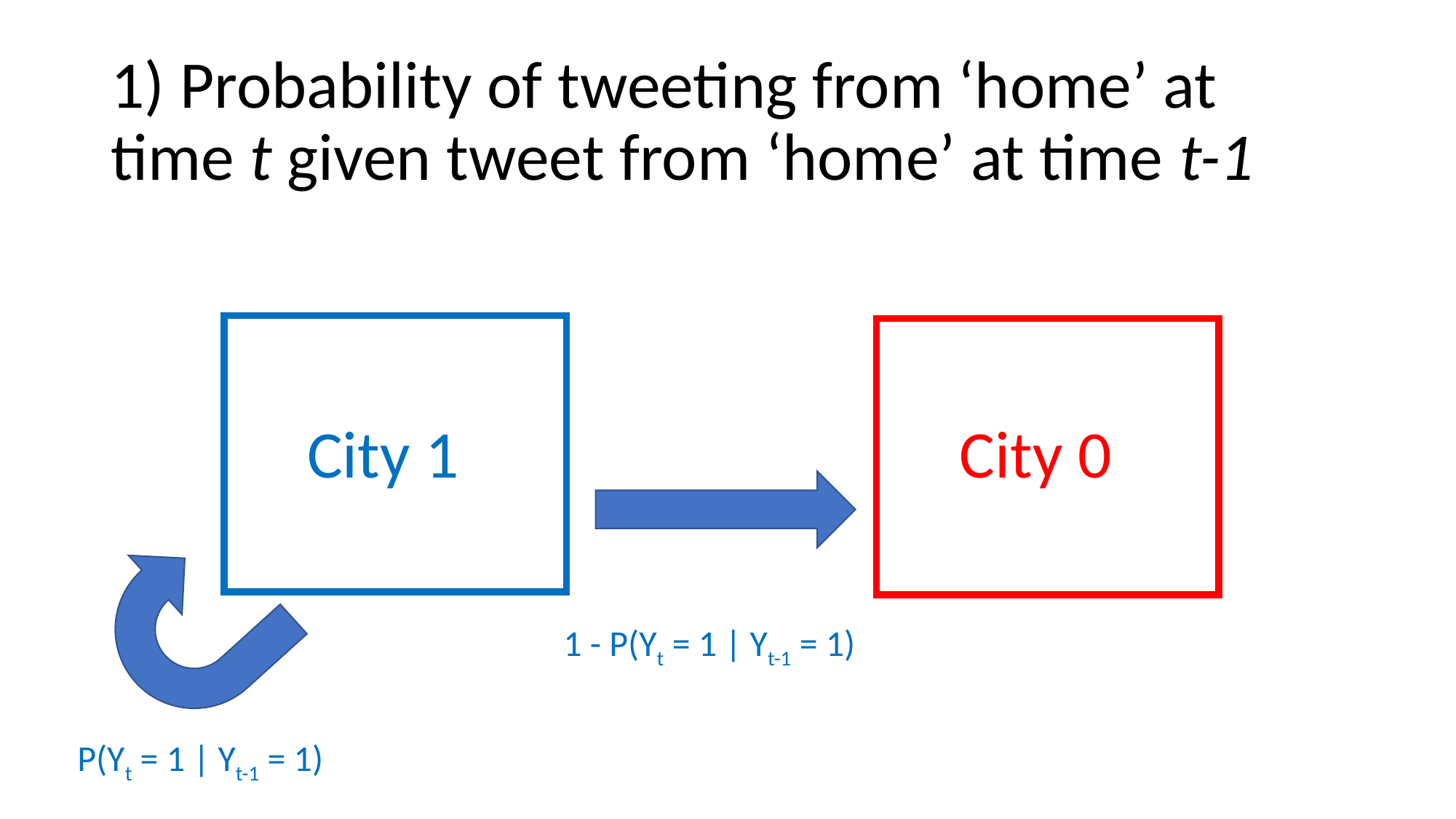

# 1) Probability of tweeting from ‘home’ at time t given tweet from ‘home’ at time t-1

City 1
City 0

1 - P(Yt = 1 | Yt-1 = 1)
P(Yt = 1 | Yt-1 = 1)